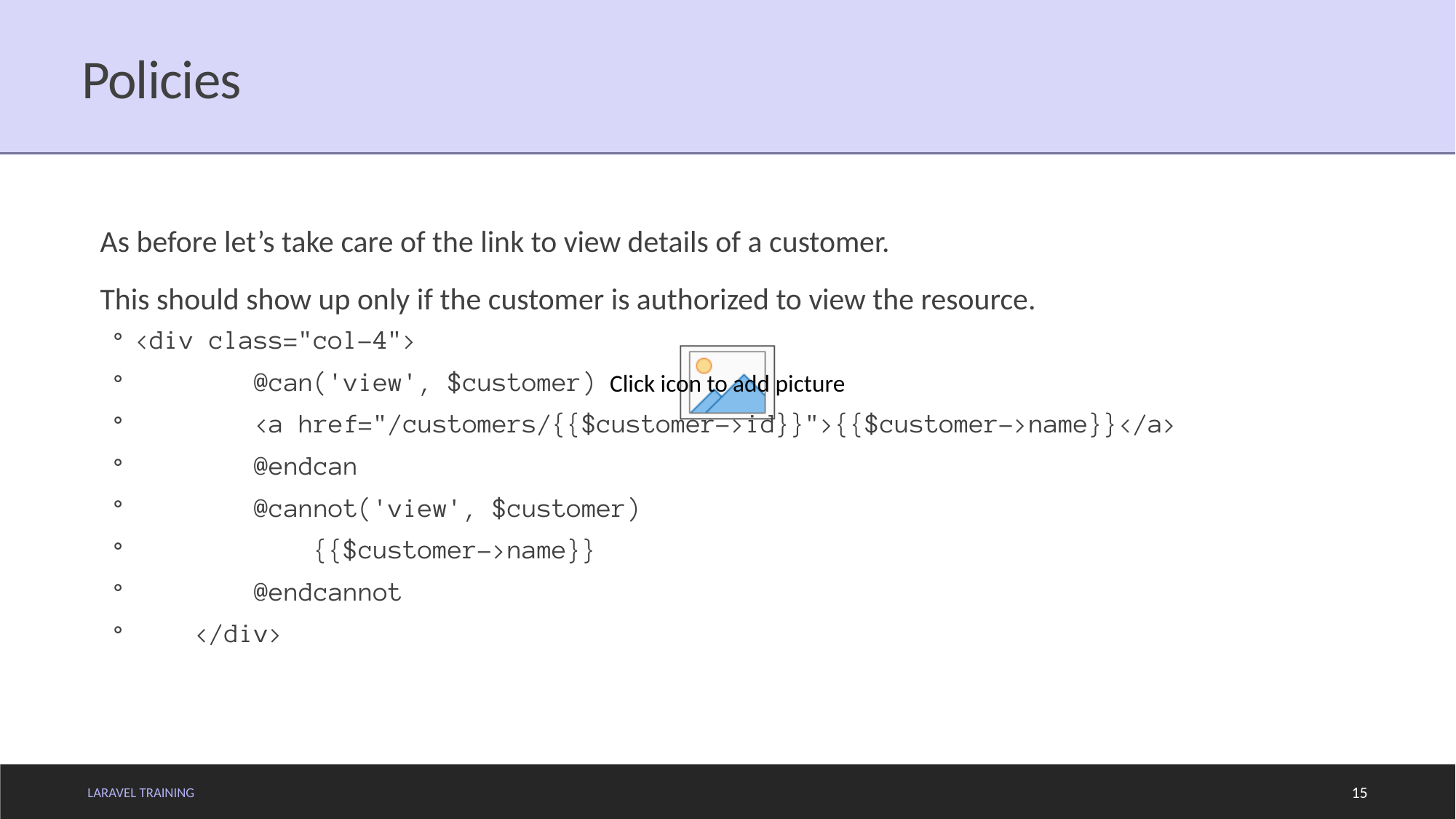

# Policies
As before let’s take care of the link to view details of a customer.
This should show up only if the customer is authorized to view the resource.
<div class="col-4">
        @can('view', $customer)
        <a href="/customers/{{$customer->id}}">{{$customer->name}}</a>
        @endcan
        @cannot('view', $customer)
            {{$customer->name}}
        @endcannot
    </div>
LARAVEL TRAINING
15